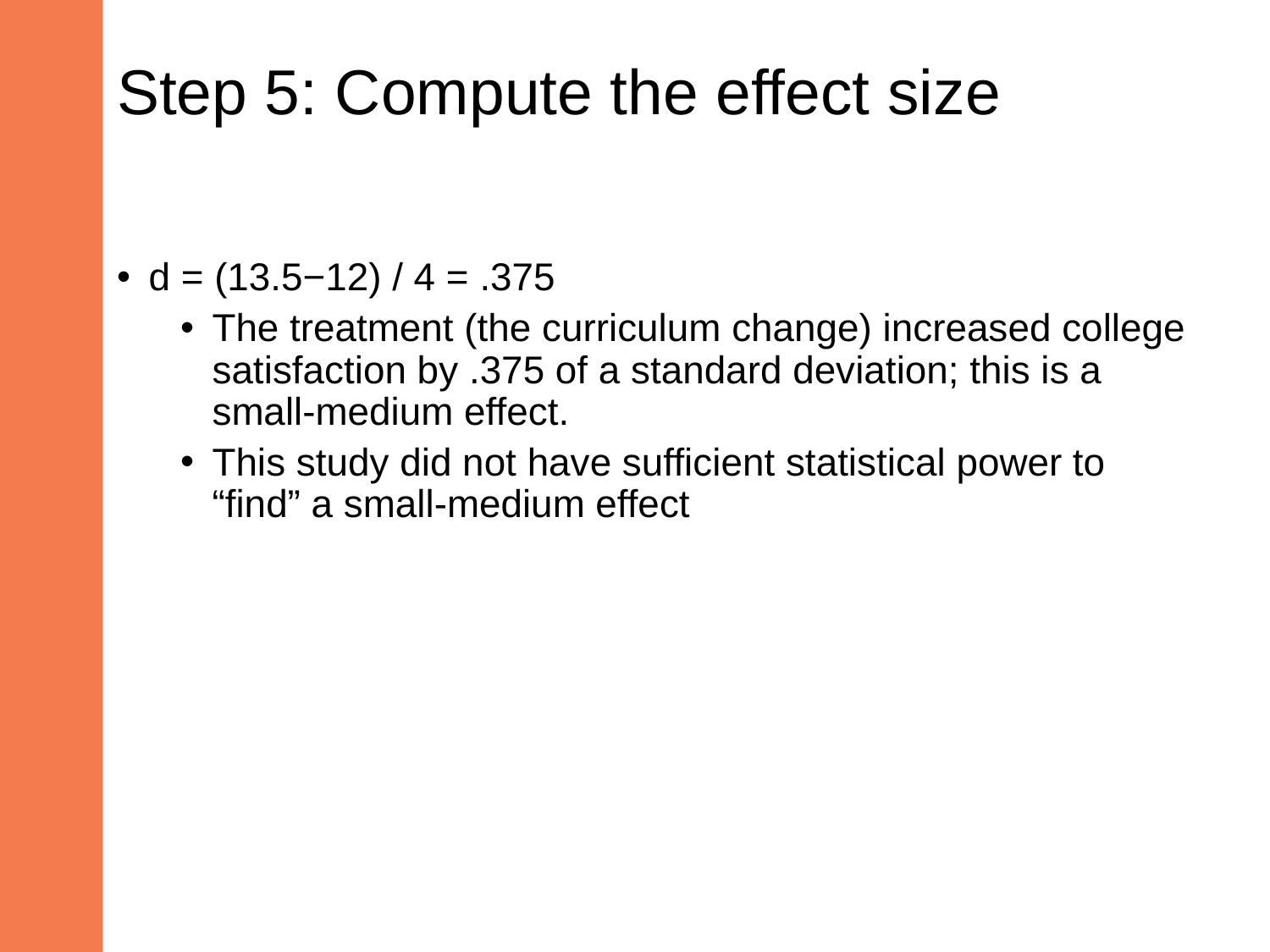

# Step 5: Compute the effect size
d = (13.5−12) / 4 = .375
The treatment (the curriculum change) increased college satisfaction by .375 of a standard deviation; this is a small-medium effect.
This study did not have sufficient statistical power to “find” a small-medium effect